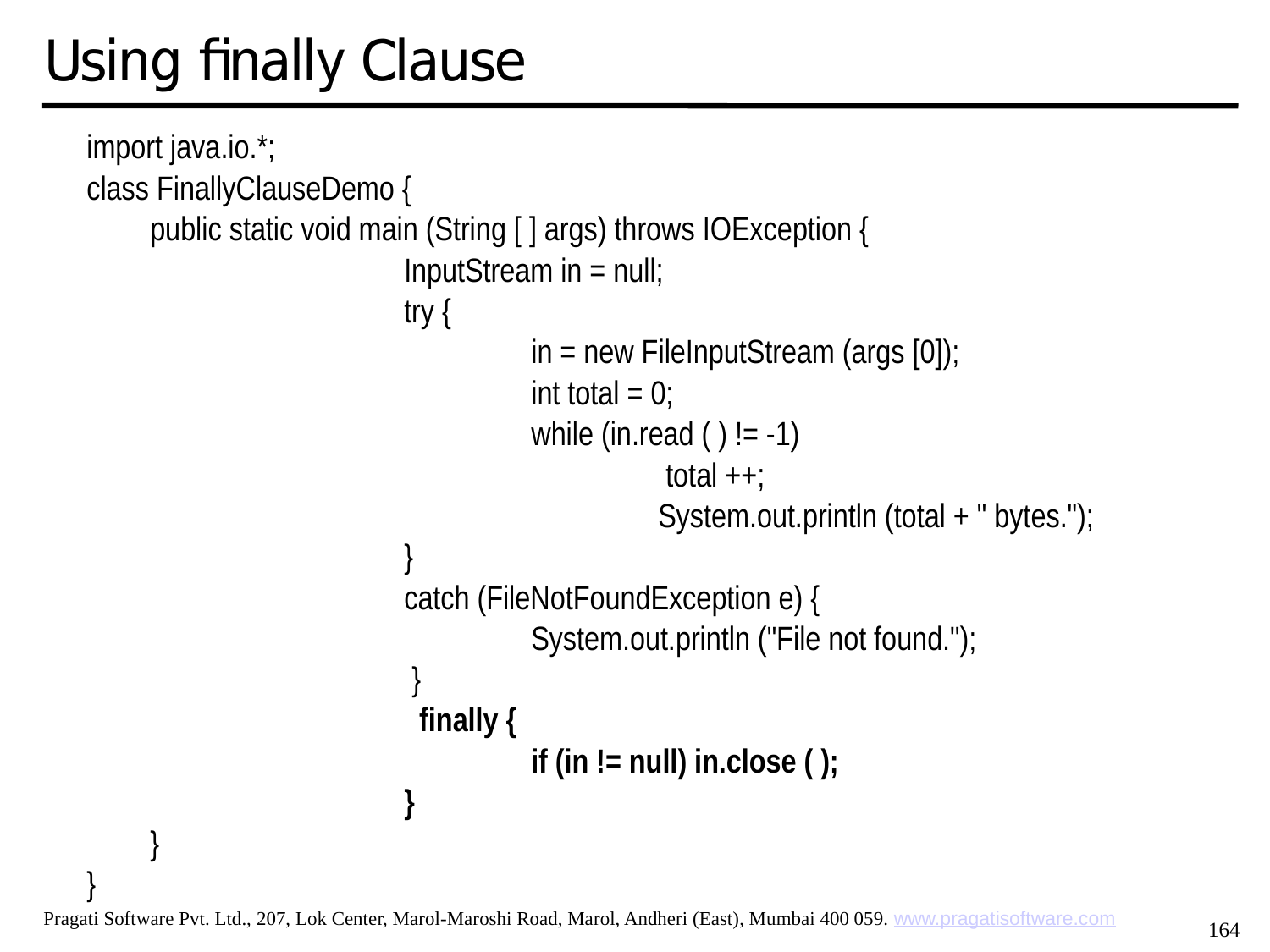

Using finally Clause
import java.io.*;
class FinallyClauseDemo {
	public static void main (String [ ] args) throws IOException {
    			InputStream in = null;
    			try {
      				in = new FileInputStream (args [0]);
      				int total = 0;
     				while (in.read ( ) != -1)
					 total ++;
      					System.out.println (total + " bytes.");
    			}
			catch (FileNotFoundException e) {
      				System.out.println ("File not found.");
    			 }
			  finally {
      				if (in != null) in.close ( );
    			}
  	}
}